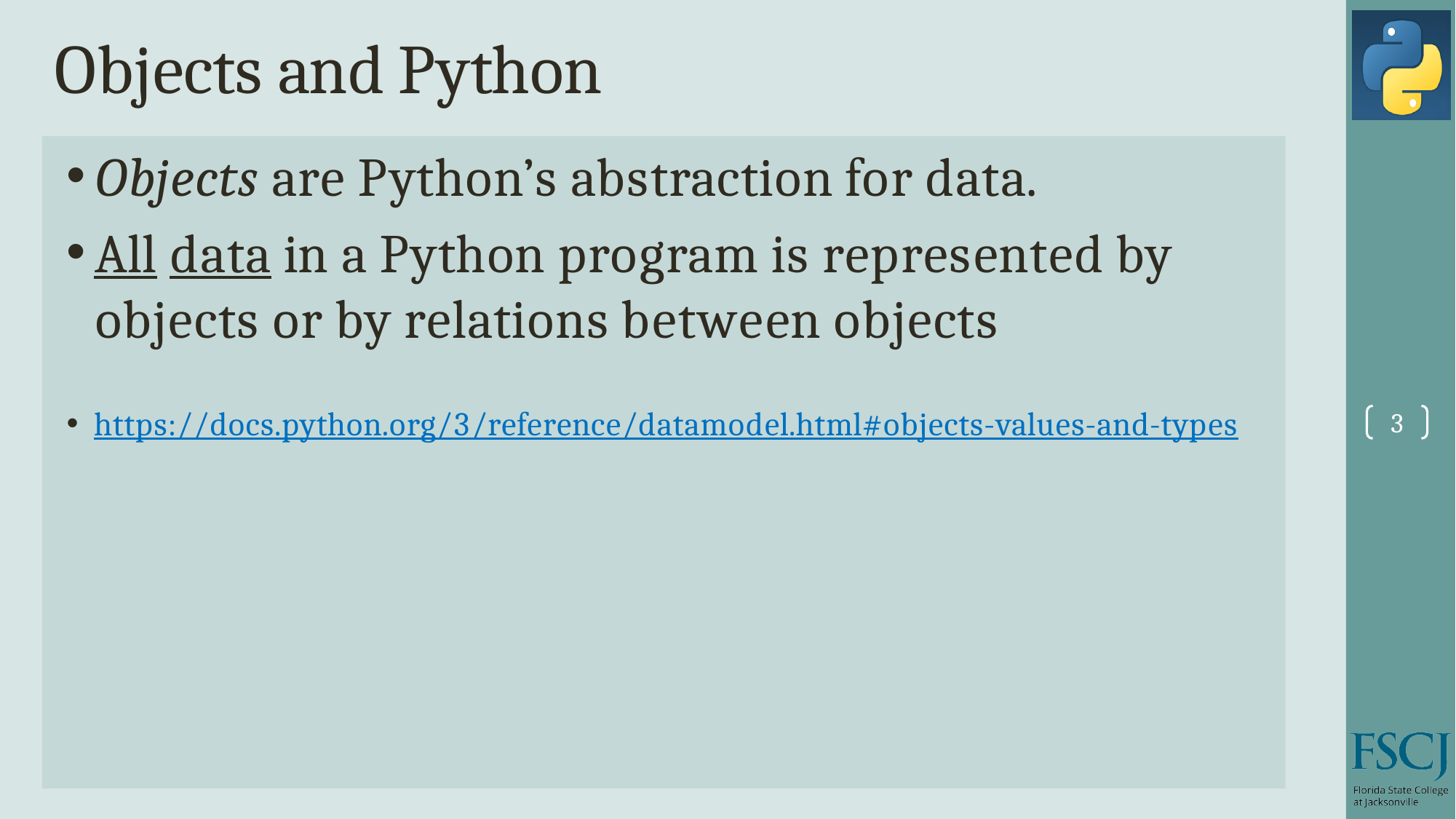

# Objects and Python
Objects are Python’s abstraction for data.
All data in a Python program is represented by objects or by relations between objects

https://docs.python.org/3/reference/datamodel.html#objects-values-and-types
3